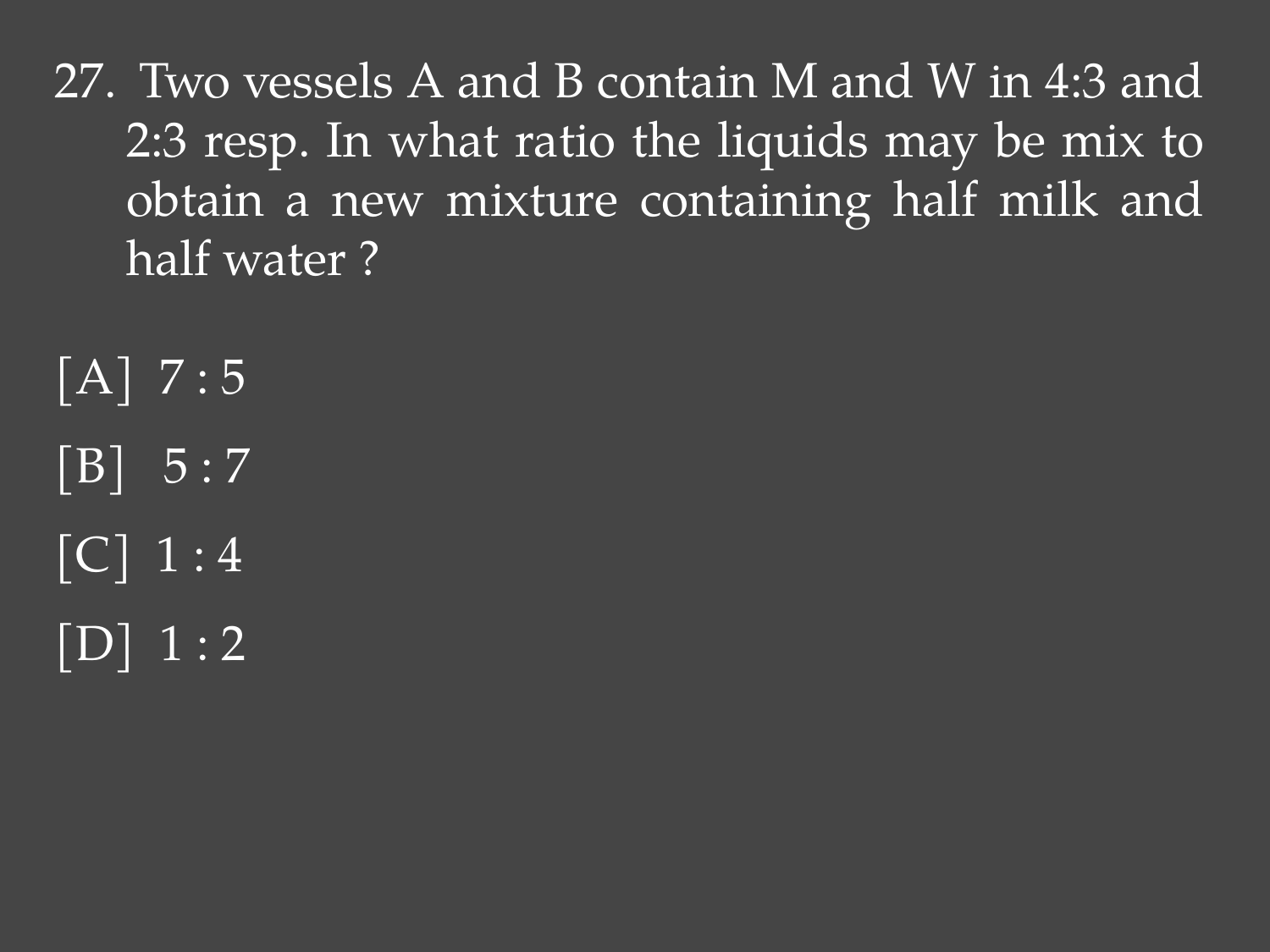

Two vessels A and B contain M and W in 4:3 and 2:3 resp. In what ratio the liquids may be mix to obtain a new mixture containing half milk and half water ?

[A]  7 : 5
[B]   5 : 7
[C]  1 : 4
[D]  1 : 2